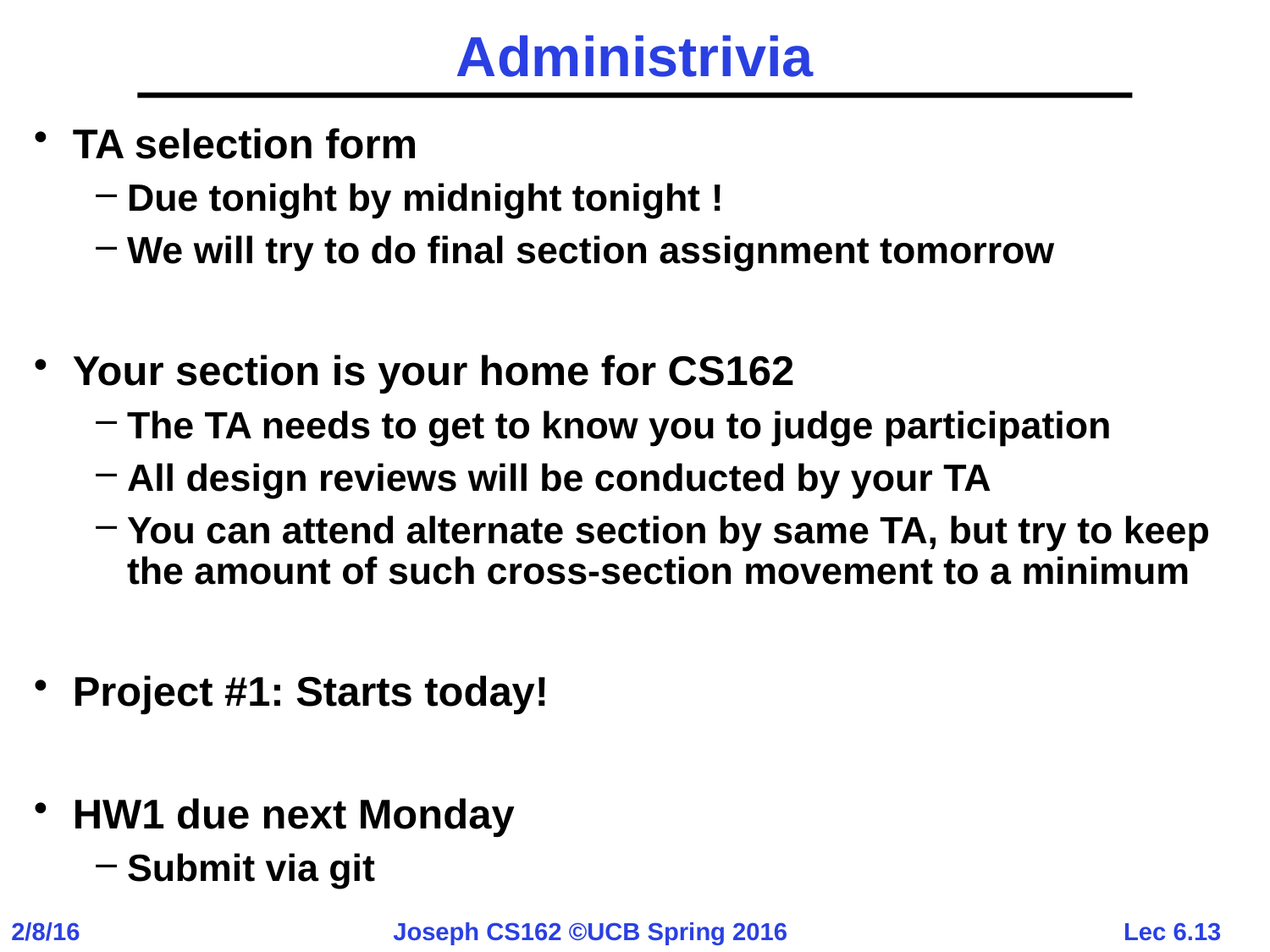

# Administrivia
TA selection form
Due tonight by midnight tonight !
We will try to do final section assignment tomorrow

Your section is your home for CS162
The TA needs to get to know you to judge participation
All design reviews will be conducted by your TA
You can attend alternate section by same TA, but try to keep the amount of such cross-section movement to a minimum

Project #1: Starts today!

HW1 due next Monday
Submit via git